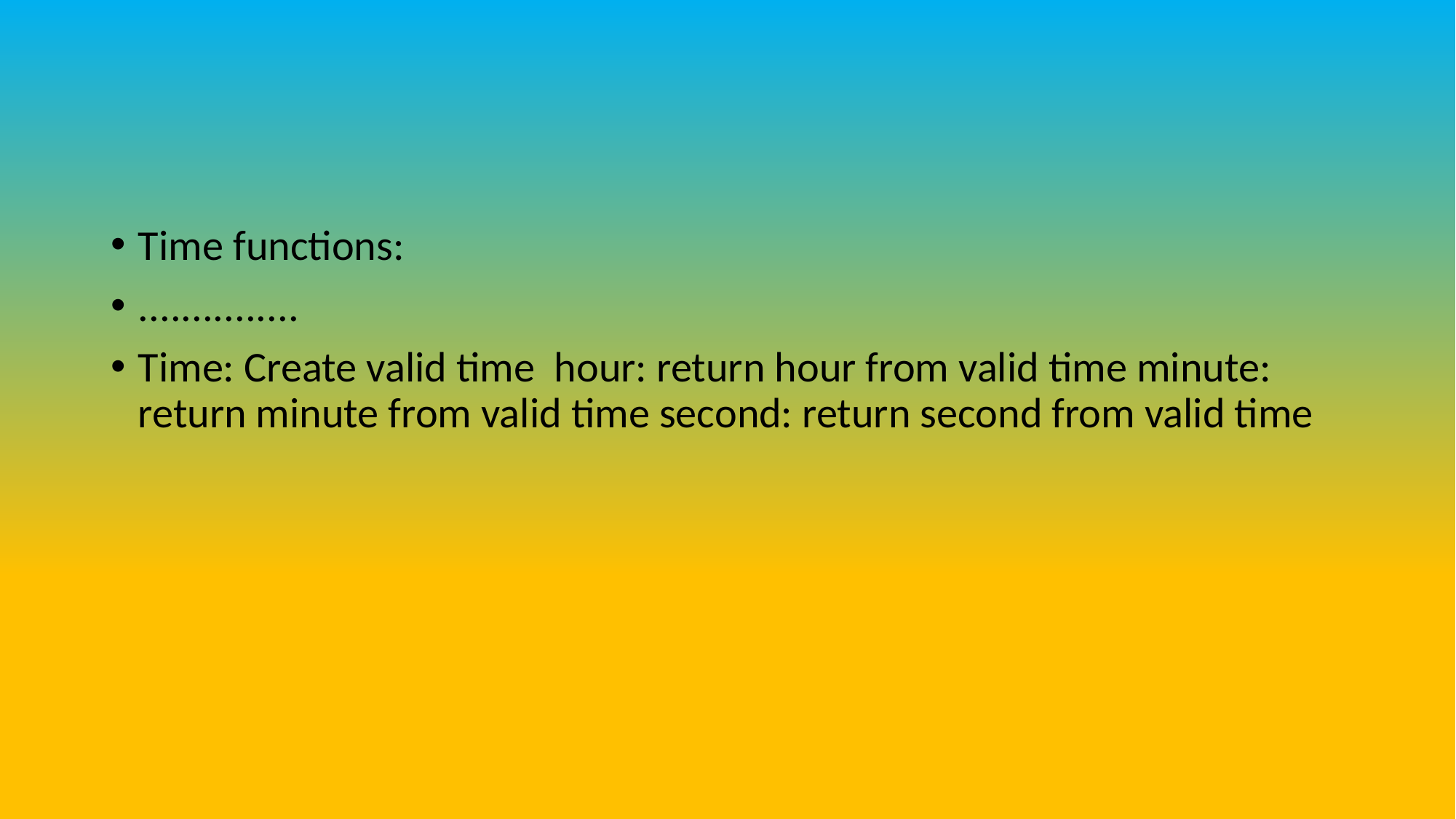

#
Time functions:
...............
Time: Create valid time  hour: return hour from valid time minute: return minute from valid time second: return second from valid time